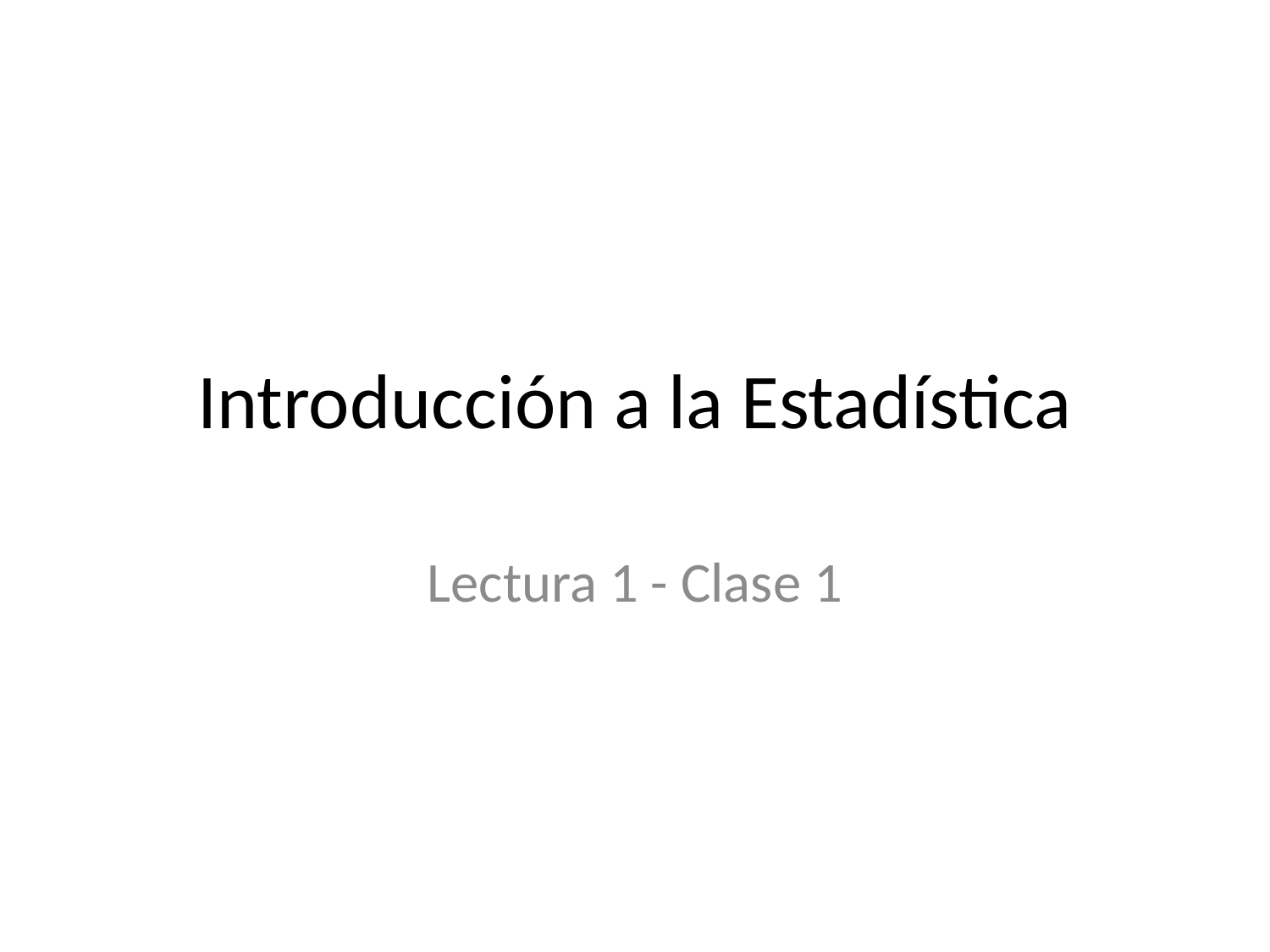

# Introducción a la Estadística
Lectura 1 - Clase 1